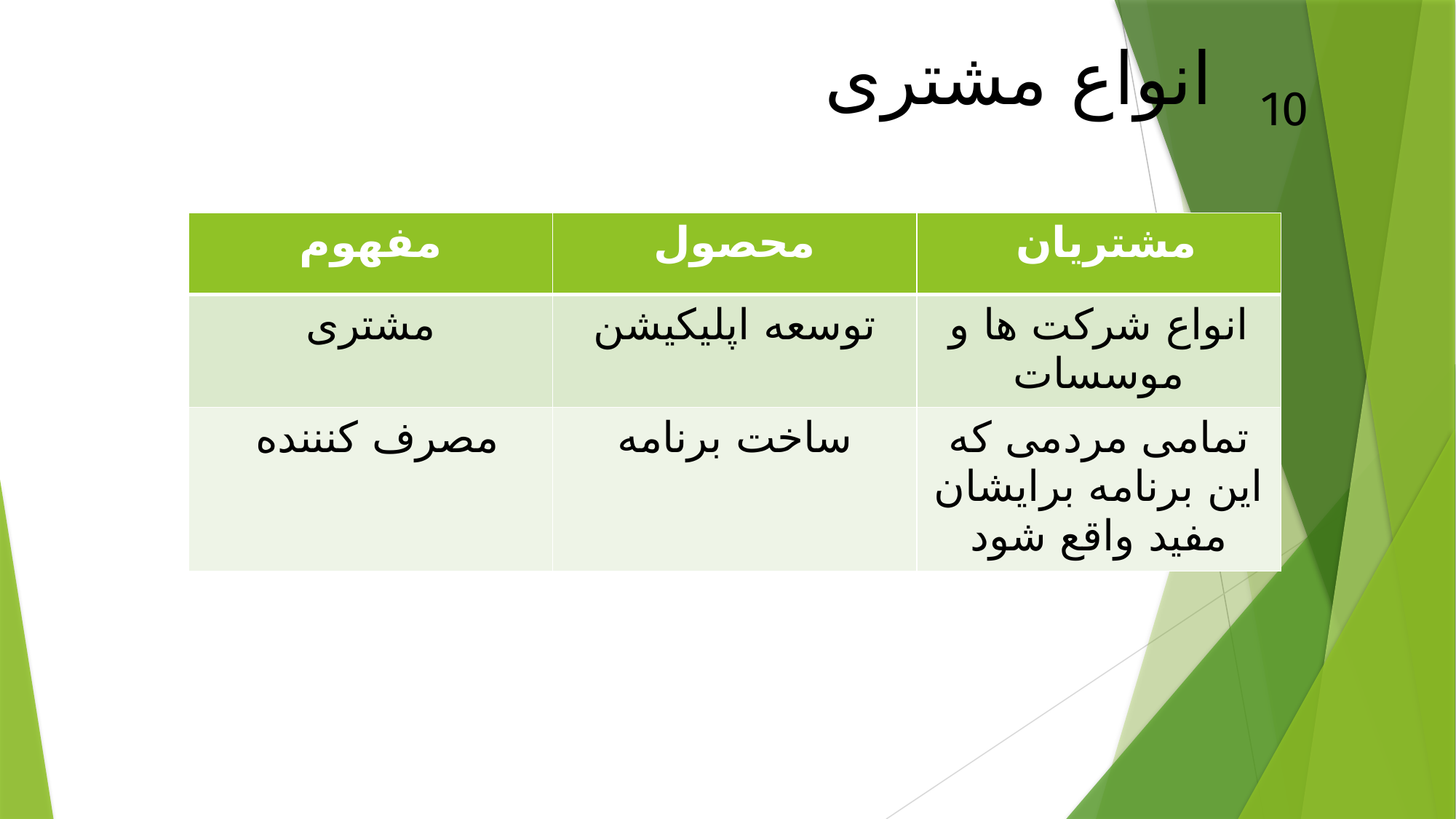

انواع مشتری
10
| مفهوم | محصول | مشتریان |
| --- | --- | --- |
| مشتری | توسعه اپلیکیشن | انواع شرکت ها و موسسات |
| مصرف کنننده | ساخت برنامه | تمامی مردمی که این برنامه برایشان مفید واقع شود |